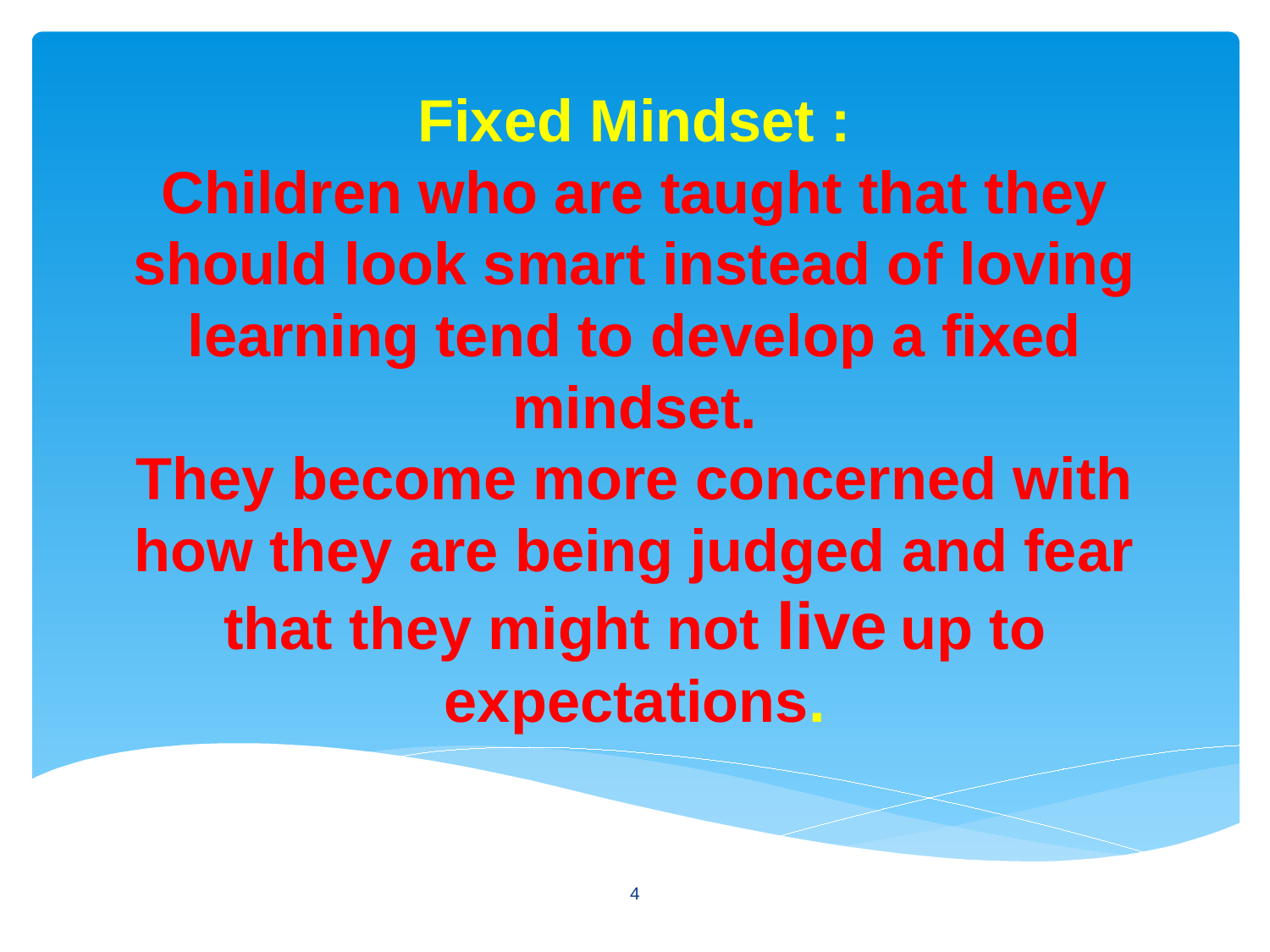

# Fixed Mindset : Children who are taught that they should look smart instead of loving learning tend to develop a fixed mindset. They become more concerned with how they are being judged and fear that they might not live up to expectations.
4